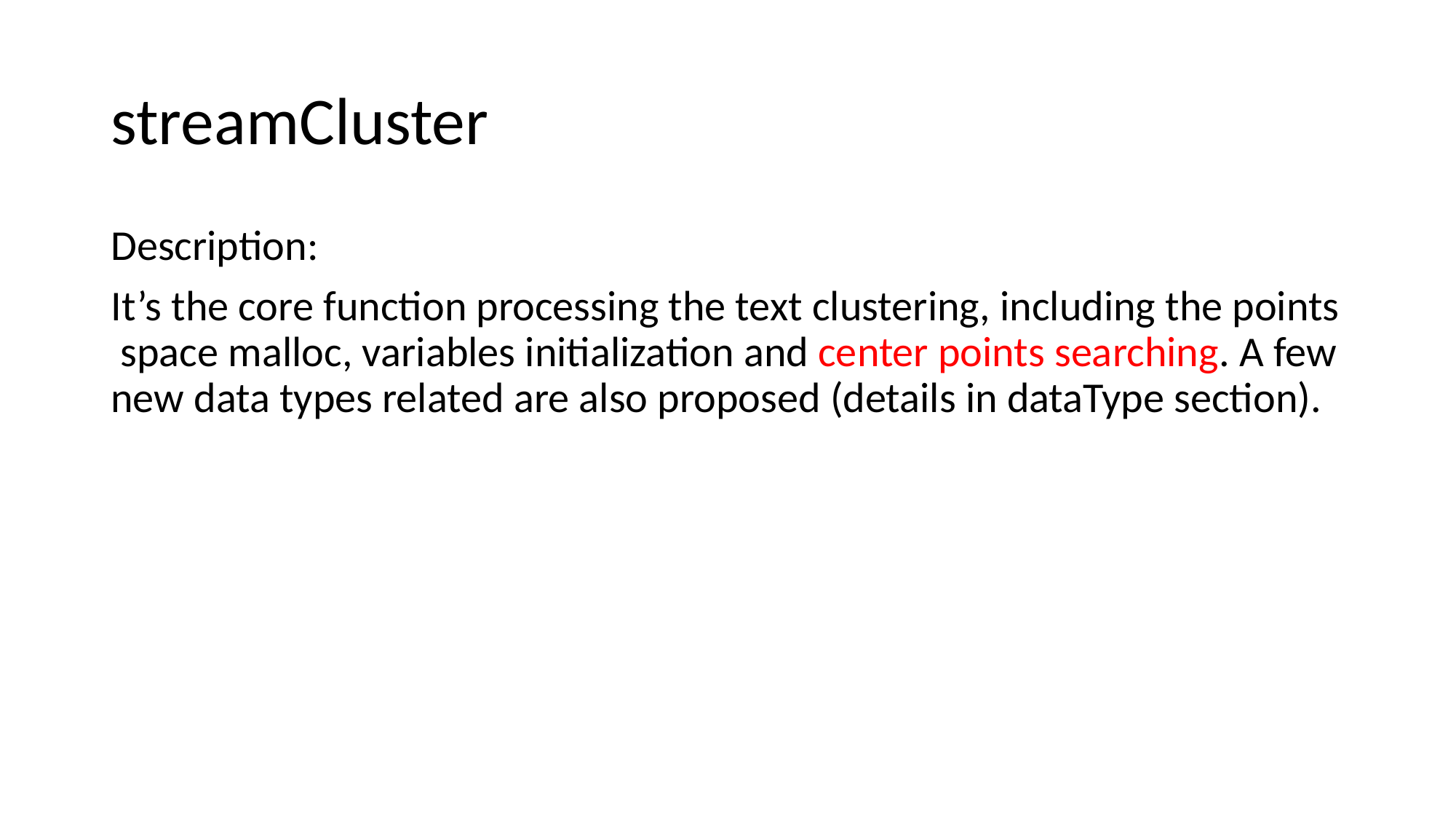

# streamCluster
Description:
It’s the core function processing the text clustering, including the points  space malloc, variables initialization and center points searching. A few new data types related are also proposed (details in dataType section).